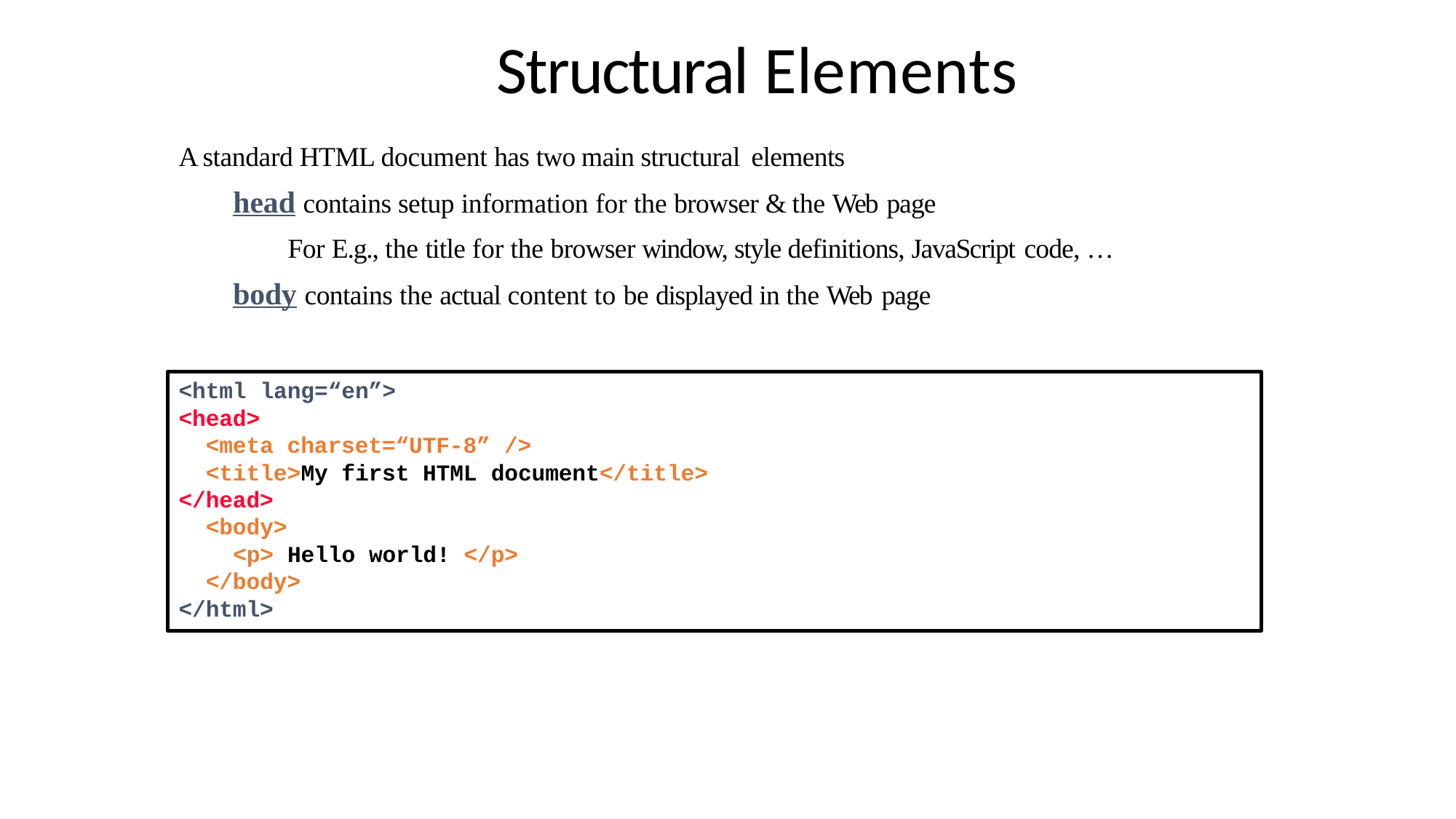

# Structural Elements
A standard HTML document has two main structural elements
head contains setup information for the browser & the Web page
For E.g., the title for the browser window, style definitions, JavaScript code, …
body contains the actual content to be displayed in the Web page

<html lang=“en”>
<head>
<meta charset=“UTF-8” />
<title>My first HTML document</title>
</head>
<body>
<p> Hello world! </p>
</body>
</html>